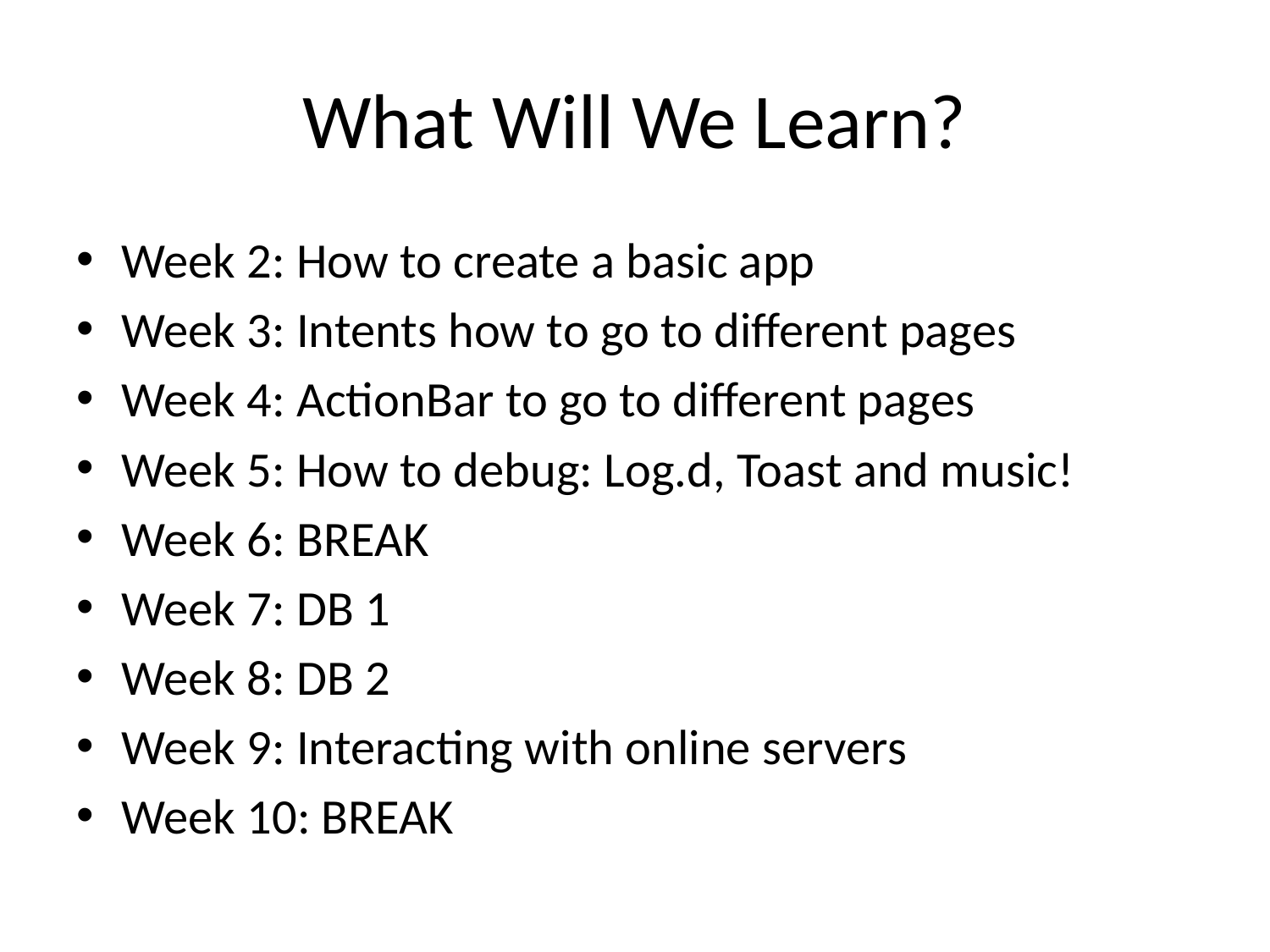

# What Will We Learn?
Week 2: How to create a basic app
Week 3: Intents how to go to different pages
Week 4: ActionBar to go to different pages
Week 5: How to debug: Log.d, Toast and music!
Week 6: BREAK
Week 7: DB 1
Week 8: DB 2
Week 9: Interacting with online servers
Week 10: BREAK